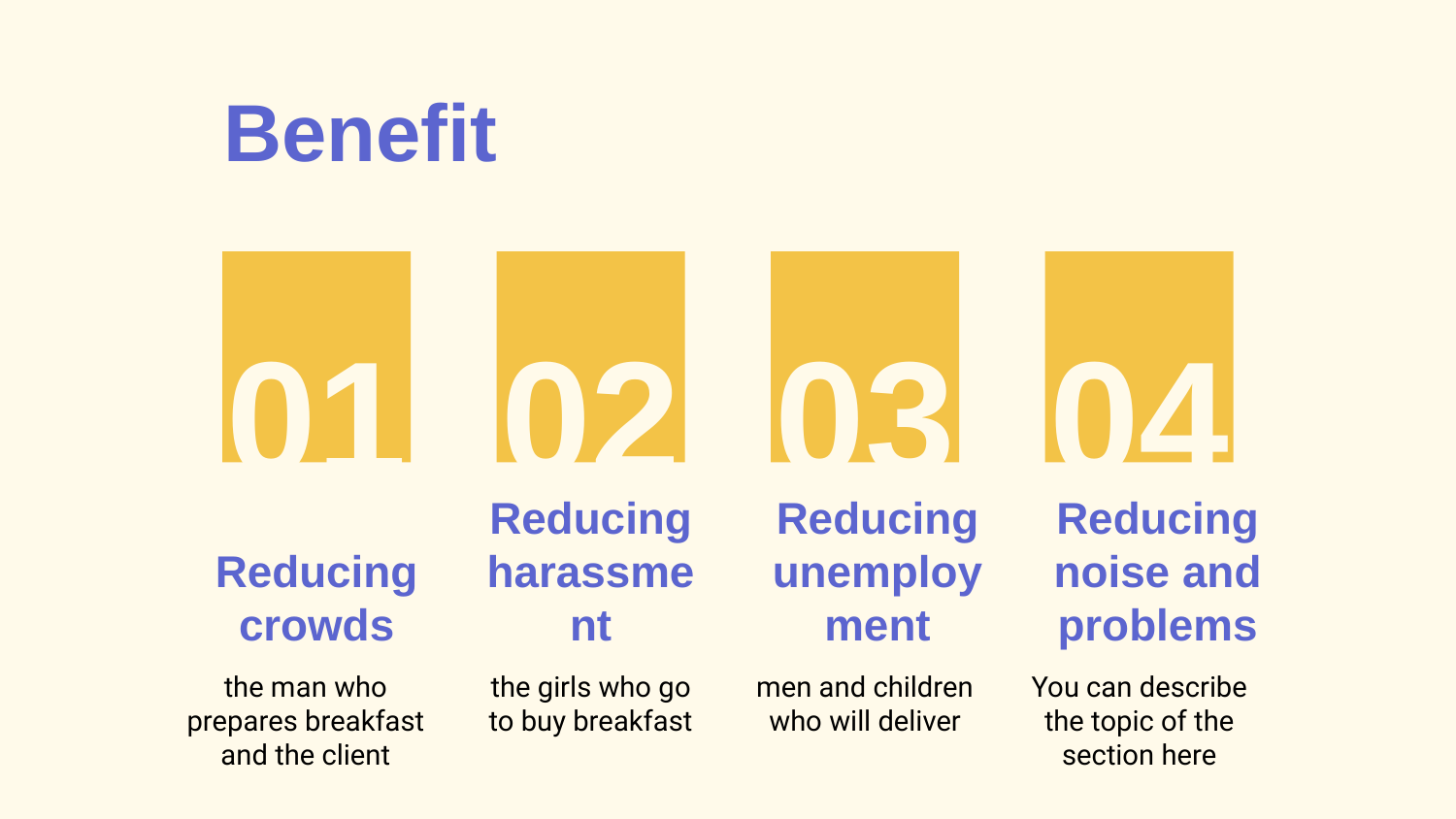

Benefit

01
02
03
04
# Reducing crowds
Reducing harassment
Reducing unemployment
Reducing noise and problems
the man who prepares breakfast and the client
the girls who go to buy breakfast
men and children who will deliver
You can describe the topic of the section here